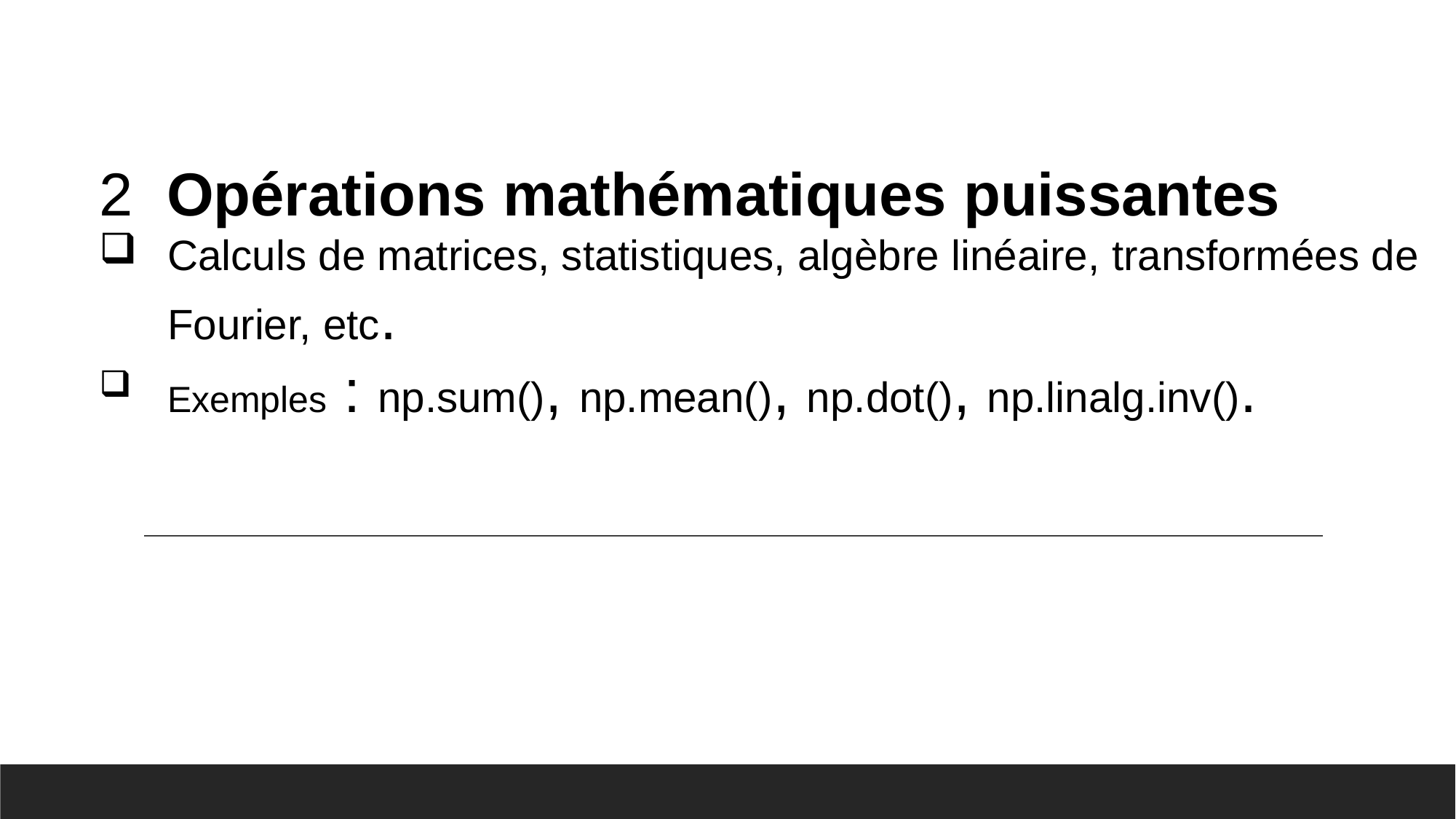

2  Opérations mathématiques puissantes
Calculs de matrices, statistiques, algèbre linéaire, transformées de Fourier, etc.
Exemples : np.sum(), np.mean(), np.dot(), np.linalg.inv().
Kofi annan de guinée